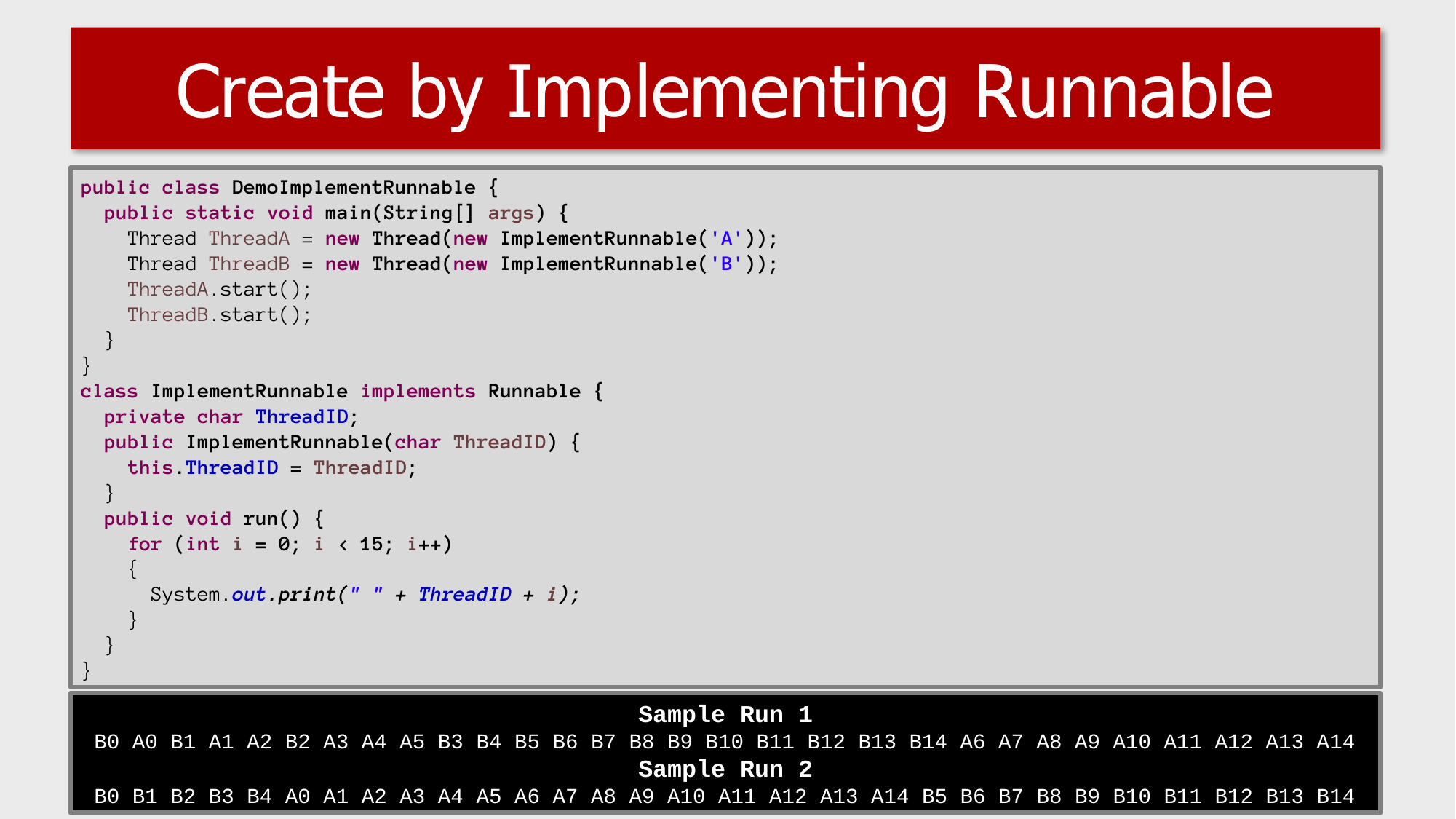

# Create by Implementing Runnable
public class DemoImplementRunnable {
  public static void main(String[] args) {
    Thread ThreadA = new Thread(new ImplementRunnable('A'));
    Thread ThreadB = new Thread(new ImplementRunnable('B'));
    ThreadA.start();
    ThreadB.start();
  }
}
class ImplementRunnable implements Runnable {
  private char ThreadID;
  public ImplementRunnable(char ThreadID) {
    this.ThreadID = ThreadID;
  }
  public void run() {
    for (int i = 0; i < 15; i++)
    {
      System.out.print(" " + ThreadID + i);
    }
  }
}
Sample Run 1
 B0 A0 B1 A1 A2 B2 A3 A4 A5 B3 B4 B5 B6 B7 B8 B9 B10 B11 B12 B13 B14 A6 A7 A8 A9 A10 A11 A12 A13 A14
Sample Run 2
 B0 B1 B2 B3 B4 A0 A1 A2 A3 A4 A5 A6 A7 A8 A9 A10 A11 A12 A13 A14 B5 B6 B7 B8 B9 B10 B11 B12 B13 B14